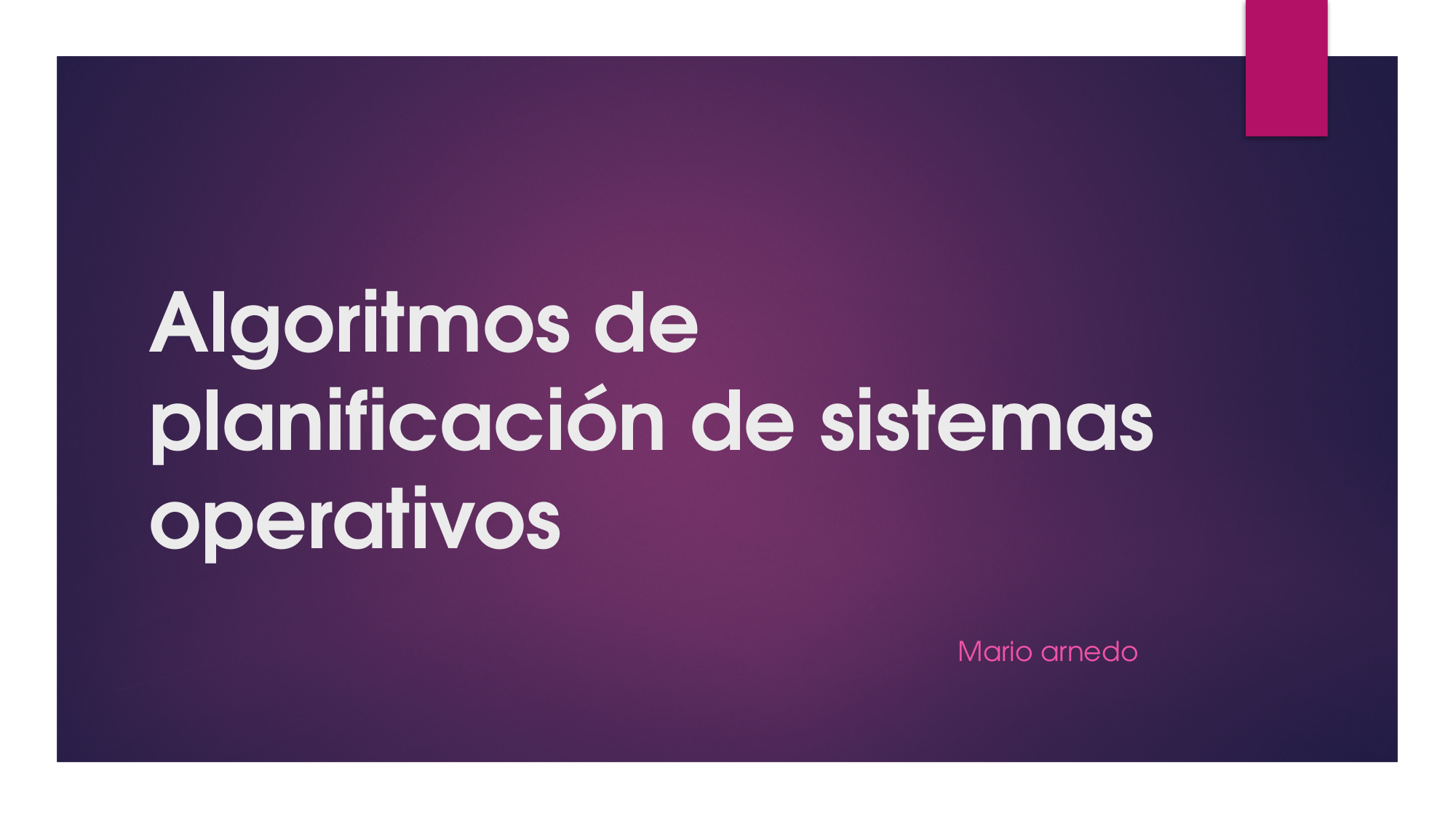

# Algoritmos de planificación de sistemas operativos
Mario arnedo